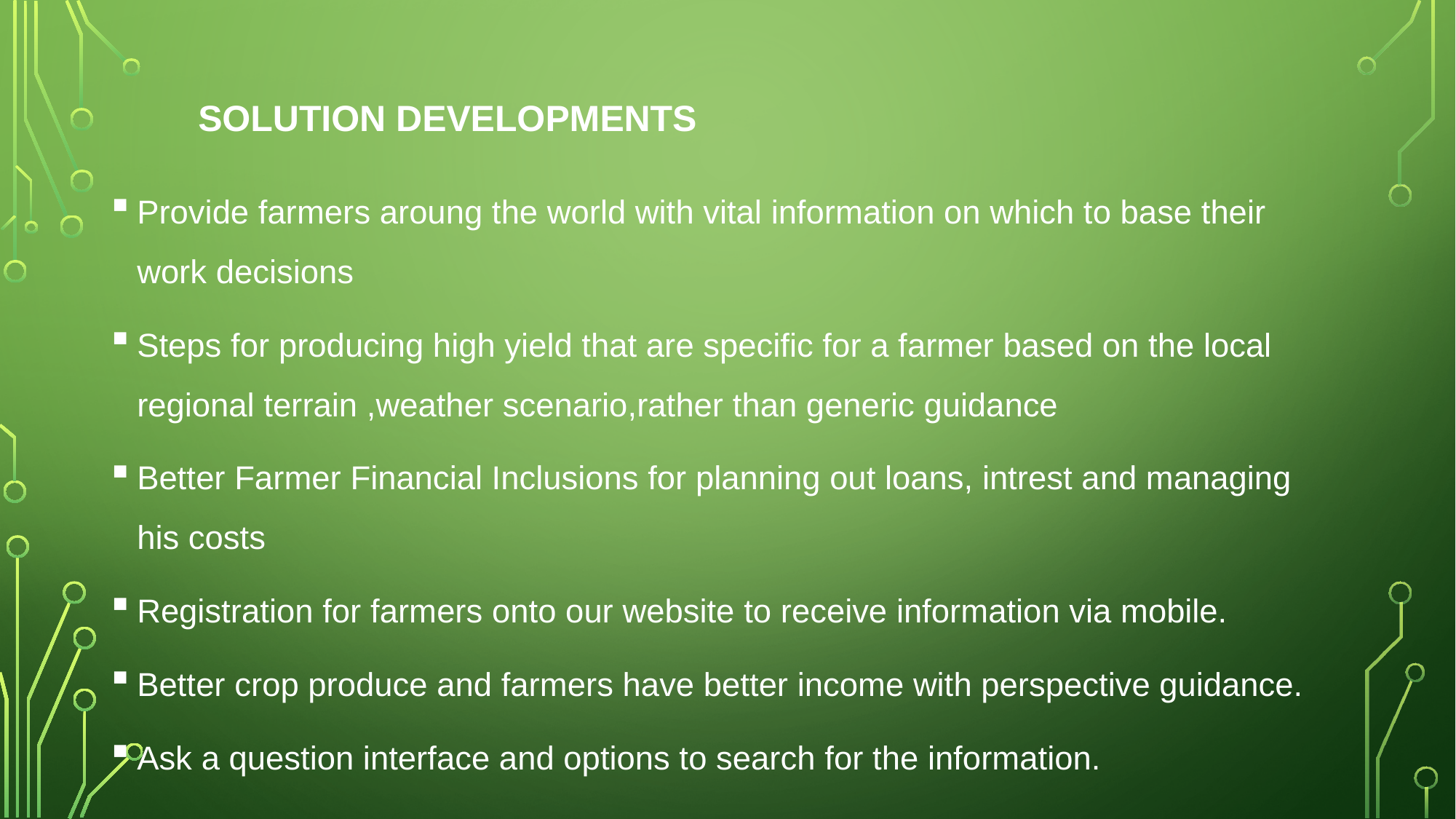

# solution DEVELOPMENTS
Provide farmers aroung the world with vital information on which to base their work decisions
Steps for producing high yield that are specific for a farmer based on the local regional terrain ,weather scenario,rather than generic guidance
Better Farmer Financial Inclusions for planning out loans, intrest and managing his costs
Registration for farmers onto our website to receive information via mobile.
Better crop produce and farmers have better income with perspective guidance.
Ask a question interface and options to search for the information.